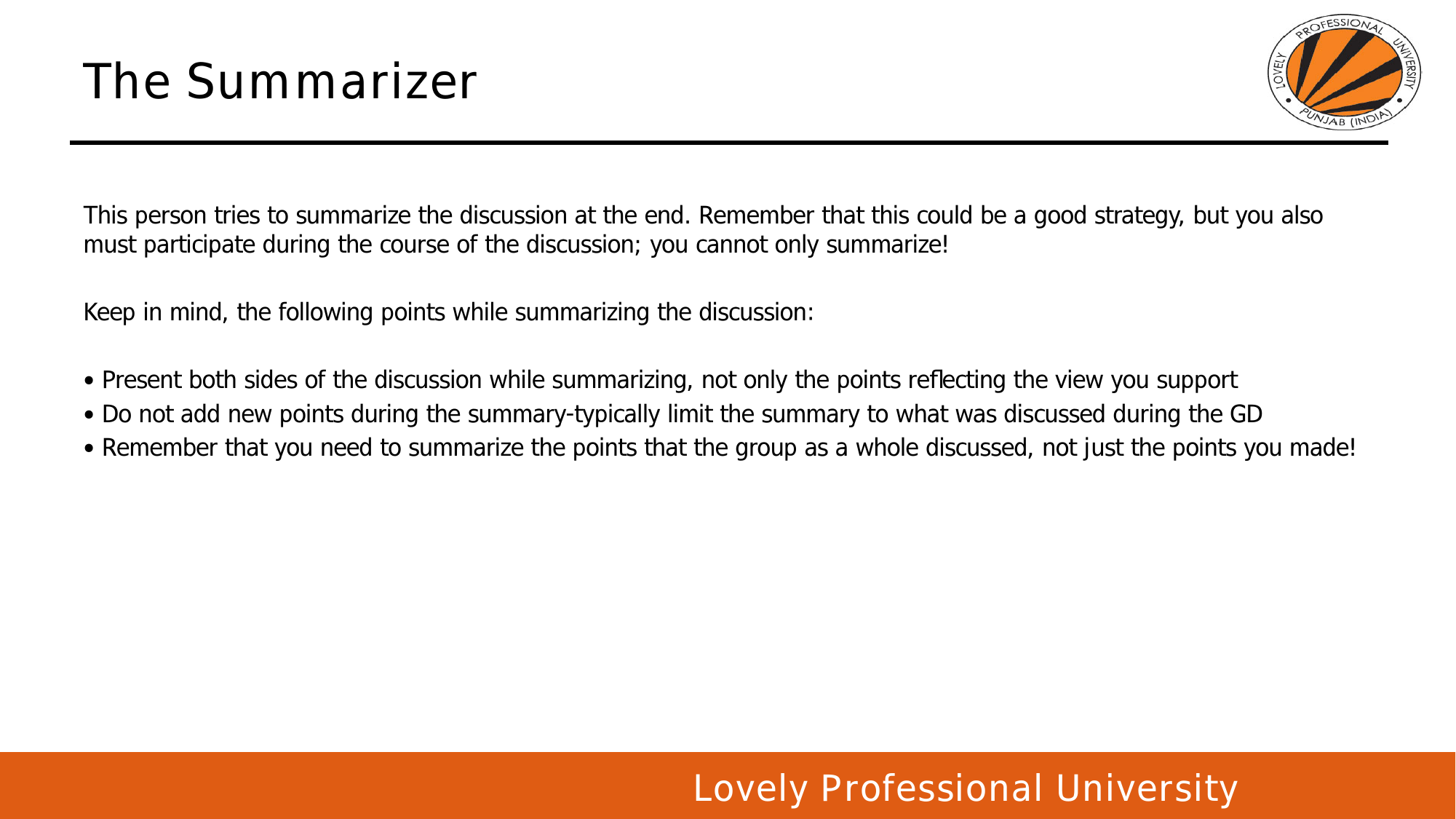

# The Summarizer

This person tries to summarize the discussion at the end. Remember that this could be a good strategy, but you also must participate during the course of the discussion; you cannot only summarize!

Keep in mind, the following points while summarizing the discussion:

• Present both sides of the discussion while summarizing, not only the points reflecting the view you support
• Do not add new points during the summary-typically limit the summary to what was discussed during the GD
• Remember that you need to summarize the points that the group as a whole discussed, not just the points you made!